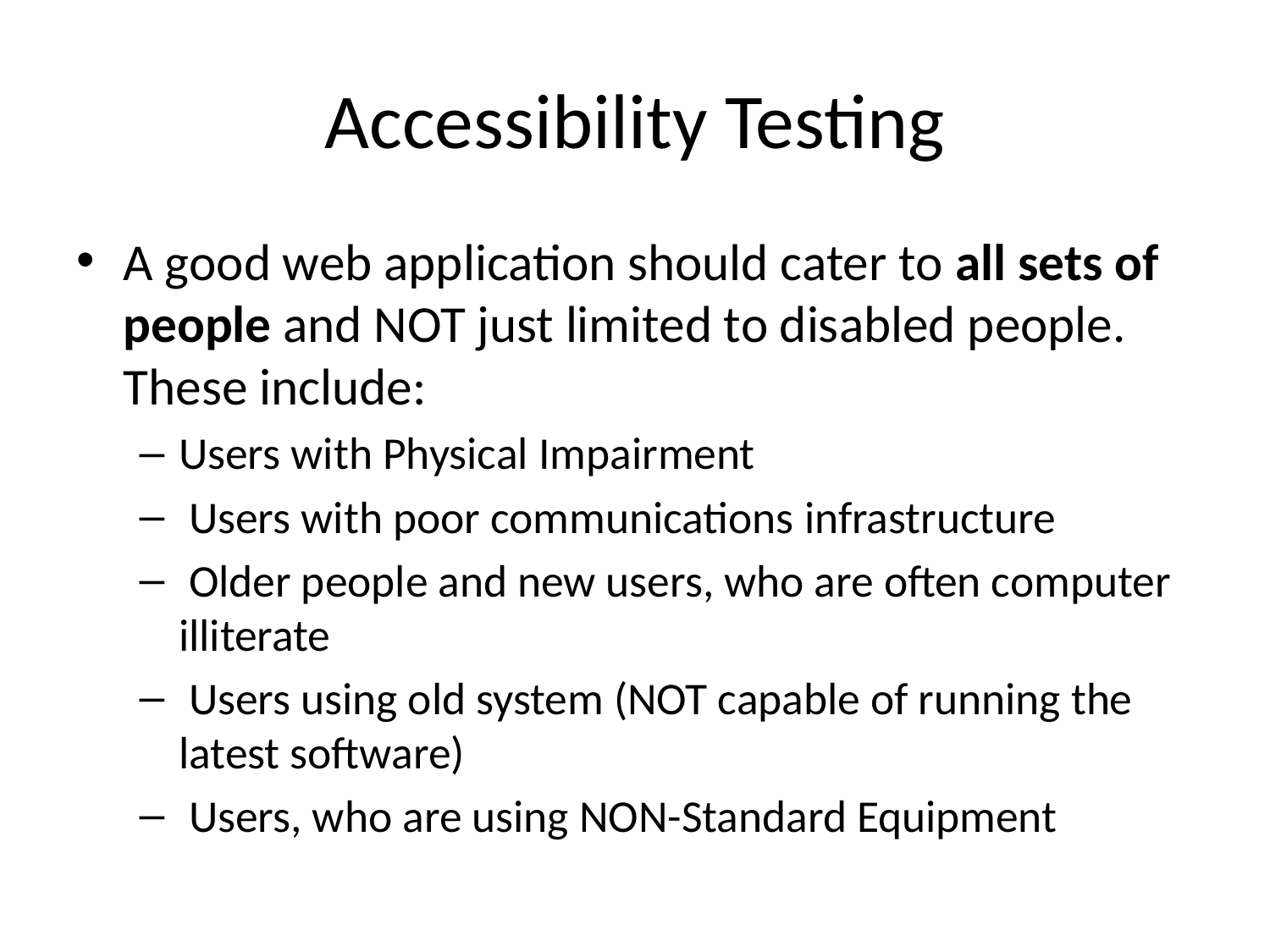

# Accessibility Testing
A good web application should cater to all sets of people and NOT just limited to disabled people. These include:
Users with Physical Impairment
 Users with poor communications infrastructure
 Older people and new users, who are often computer illiterate
 Users using old system (NOT capable of running the latest software)
 Users, who are using NON-Standard Equipment